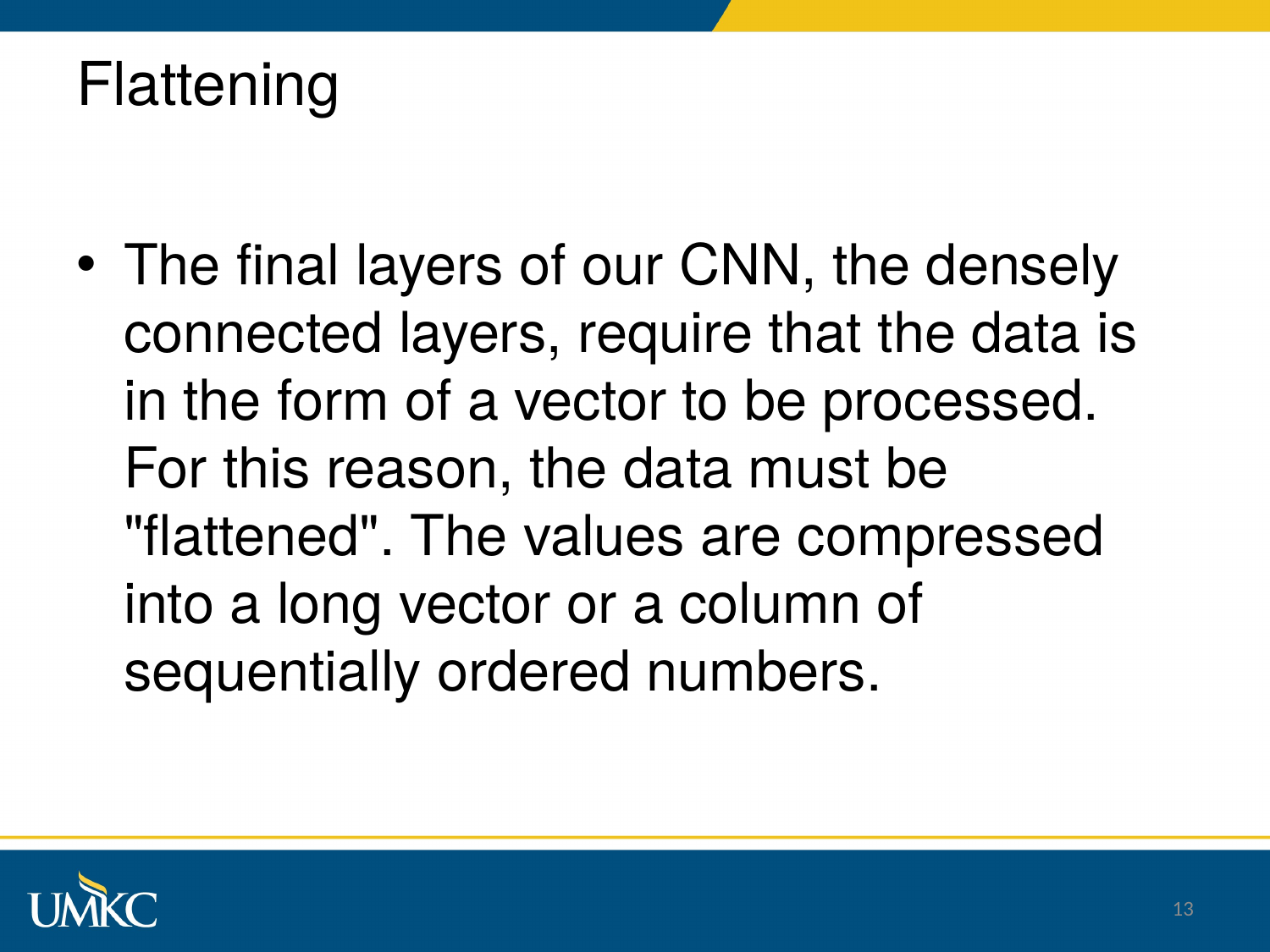

# Flattening
The final layers of our CNN, the densely connected layers, require that the data is in the form of a vector to be processed. For this reason, the data must be "flattened". The values are compressed into a long vector or a column of sequentially ordered numbers.
13